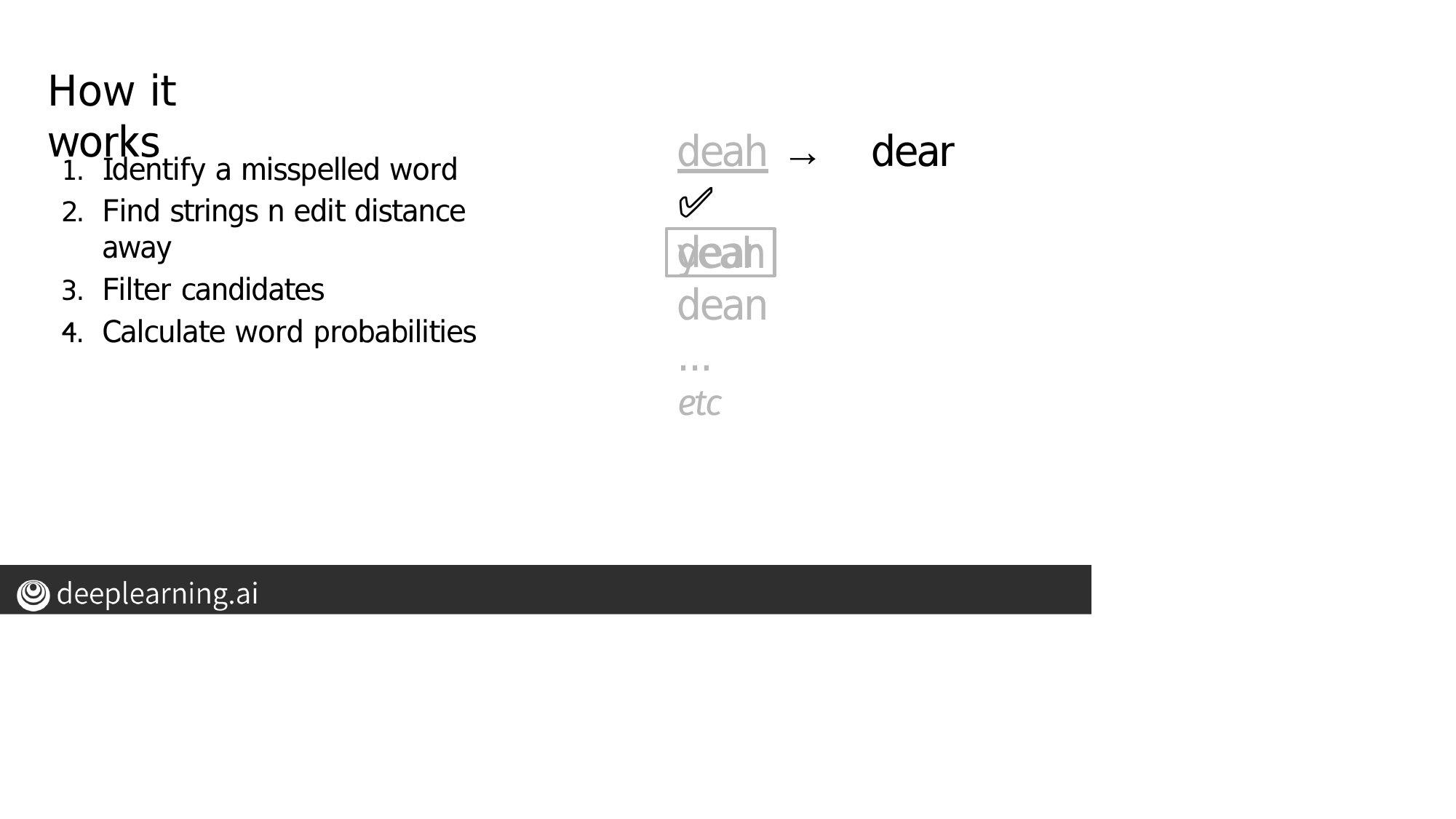

# How it works
deah → dear ✅
yeah
Identify a misspelled word
Find strings n edit distance away
Filter candidates
Calculate word probabilities
dear
dean
… etc